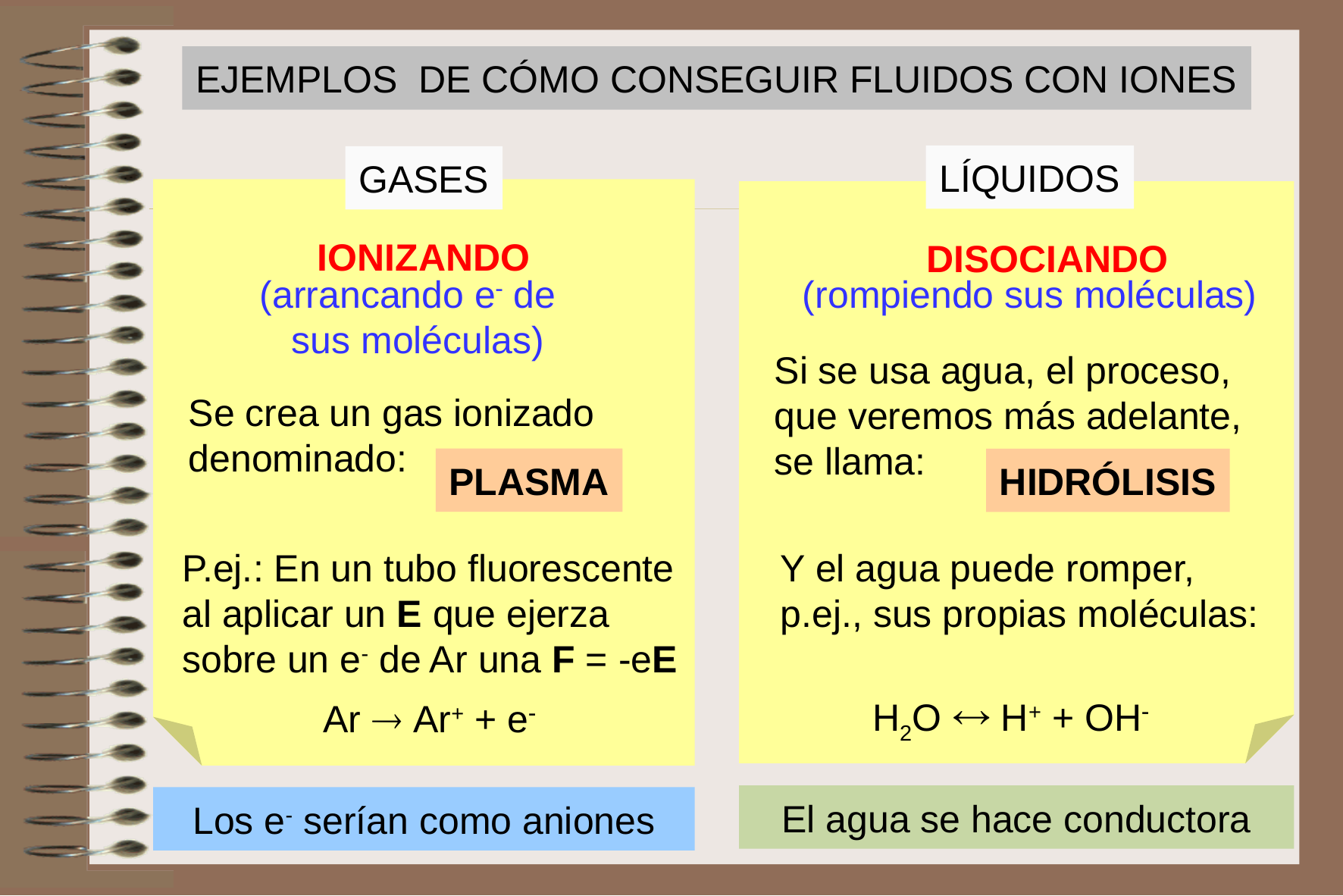

EJEMPLOS  DE CÓMO CONSEGUIR FLUIDOS CON IONES
LÍQUIDOS
GASES

IONIZANDO
(arrancando e− de
   sus moléculas)
DISOCIANDO
(rompiendo sus moléculas)
Si se usa agua, el proceso, que veremos más adelante, se llama:
Se crea un gas ionizado
denominado:
PLASMA
HIDRÓLISIS
Y el agua puede romper,
p.ej., sus propias moléculas:
P.ej.: En un tubo fluorescente al aplicar un E que ejerza sobre un e- de Ar una F = -eE
H2O ↔ H+ + OH−
Ar → Ar+ + e−
El agua se hace conductora
Los e- serían como aniones